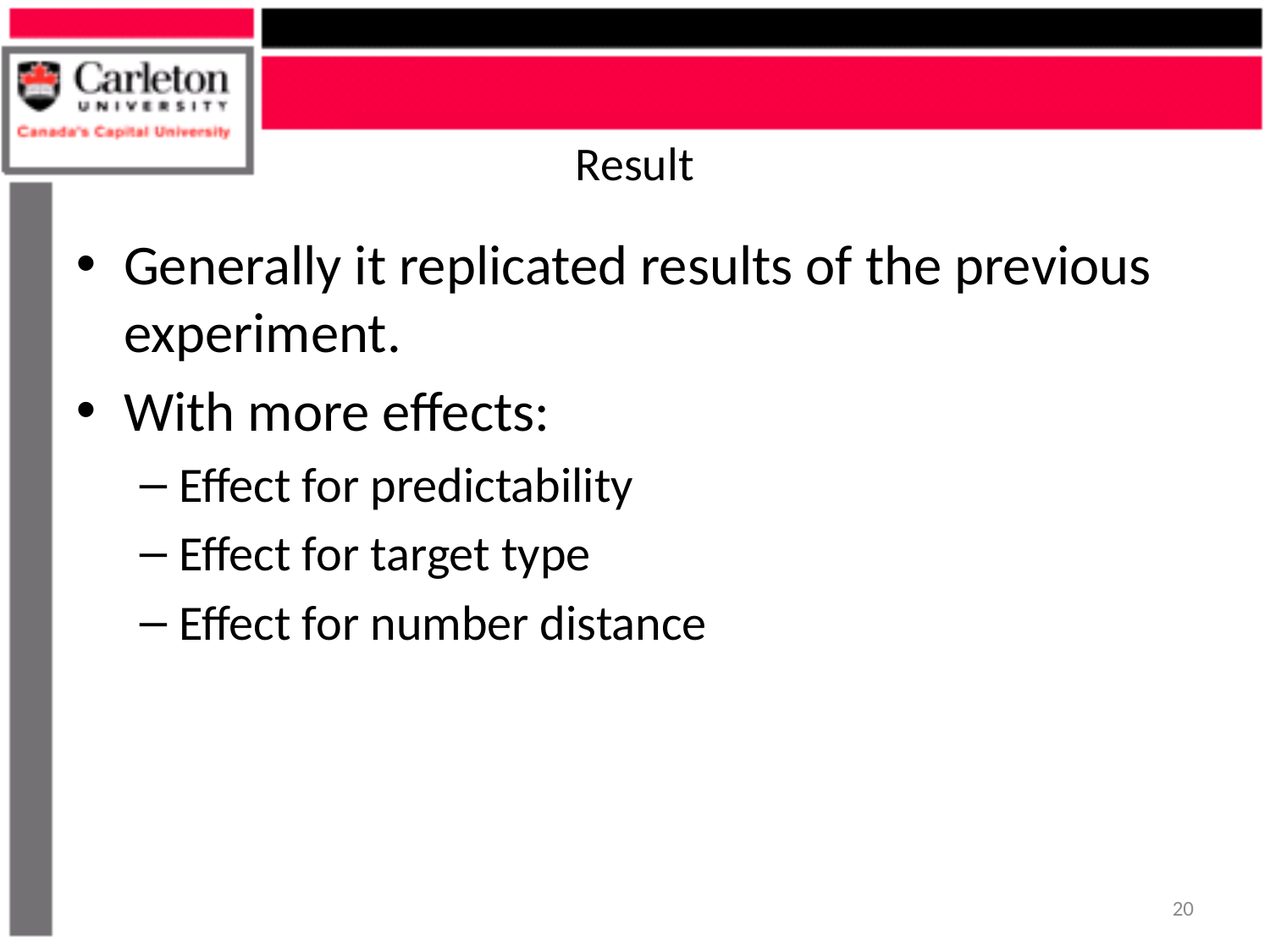

# Result
Generally it replicated results of the previous experiment.
With more effects:
Effect for predictability
Effect for target type
Effect for number distance

20